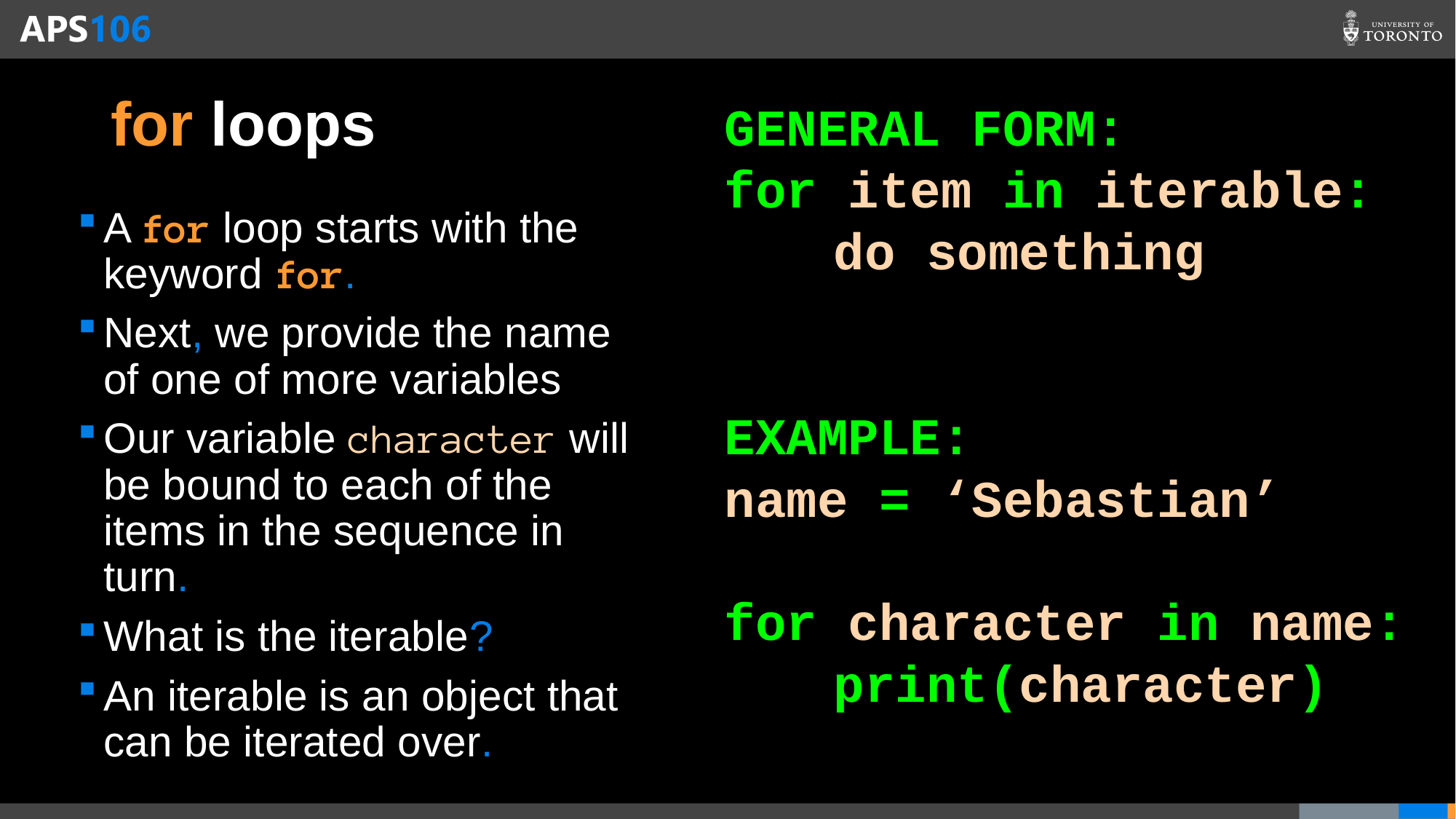

# for loops
GENERAL FORM:
for item in iterable:
	do something

EXAMPLE:
name = ‘Sebastian’

for character in name:
	print(character)
A for loop starts with the keyword for.
Next, we provide the name of one of more variables
Our variable character will be bound to each of the items in the sequence in turn.
What is the iterable?
An iterable is an object that can be iterated over.